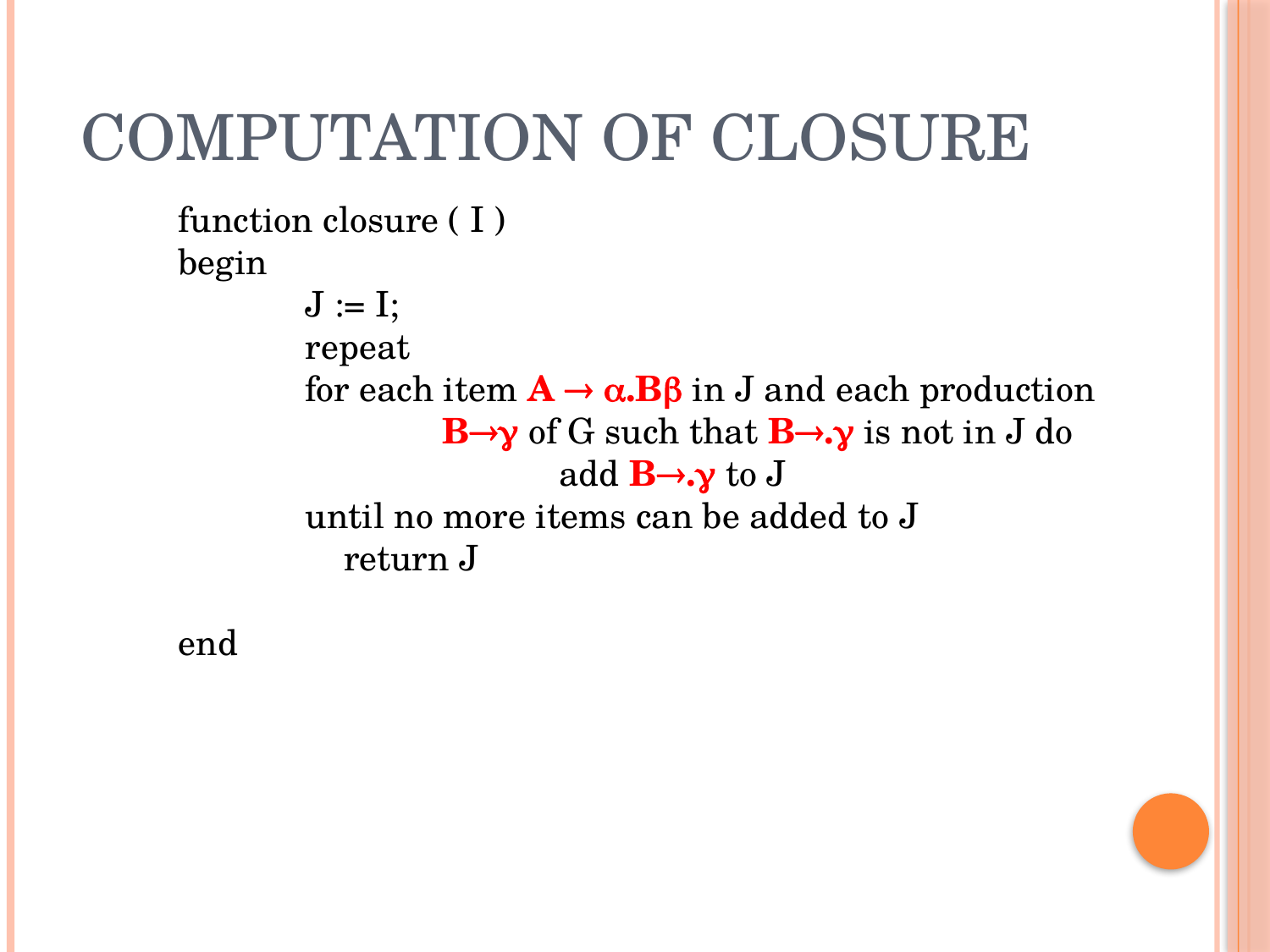

# Computation of Closure
function closure ( I )
begin
	J := I;
	repeat
	for each item A → α.Bβ in J and each production
		 B→γ of G such that B→.γ is not in J do
			add B→.γ to J
	until no more items can be added to J
                 return J

end